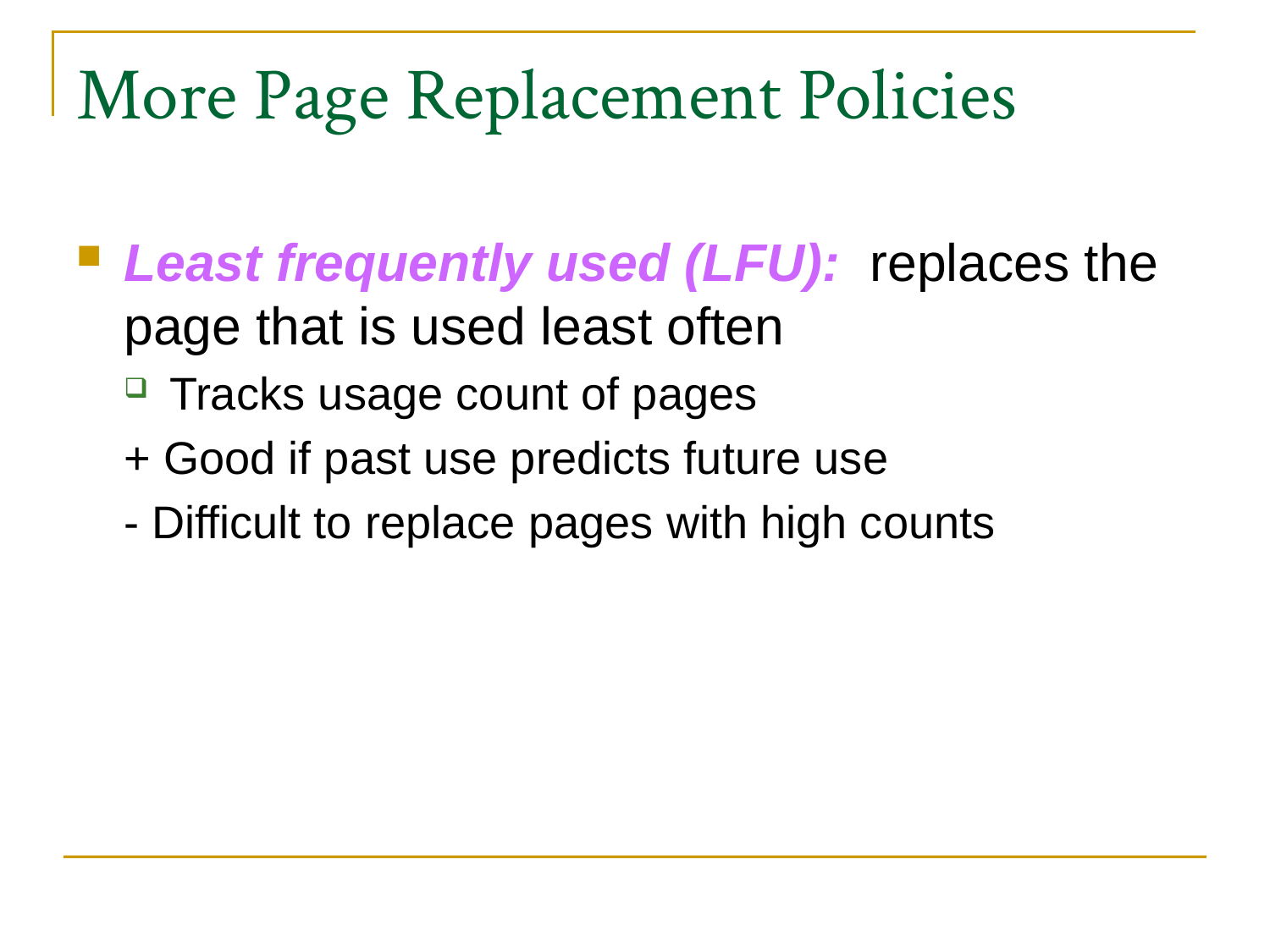

# More Page Replacement Policies
Least frequently used (LFU):  replaces the page that is used least often
Tracks usage count of pages
+ Good if past use predicts future use
- Difficult to replace pages with high counts